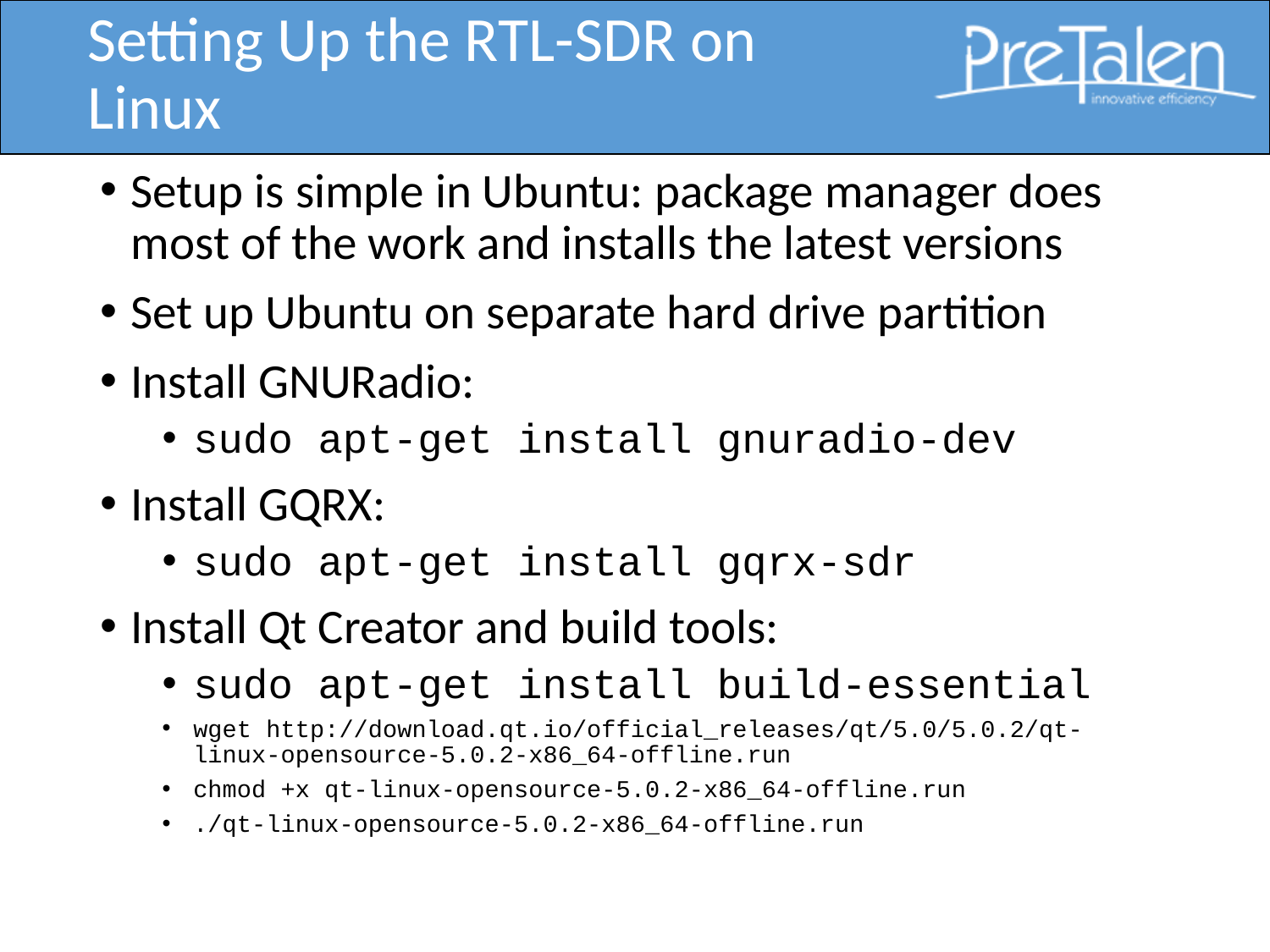

# Setting Up the RTL-SDR on Linux
Setup is simple in Ubuntu: package manager does most of the work and installs the latest versions
Set up Ubuntu on separate hard drive partition
Install GNURadio:
sudo apt-get install gnuradio-dev
Install GQRX:
sudo apt-get install gqrx-sdr
Install Qt Creator and build tools:
sudo apt-get install build-essential
wget http://download.qt.io/official_releases/qt/5.0/5.0.2/qt-linux-opensource-5.0.2-x86_64-offline.run
chmod +x qt-linux-opensource-5.0.2-x86_64-offline.run
./qt-linux-opensource-5.0.2-x86_64-offline.run